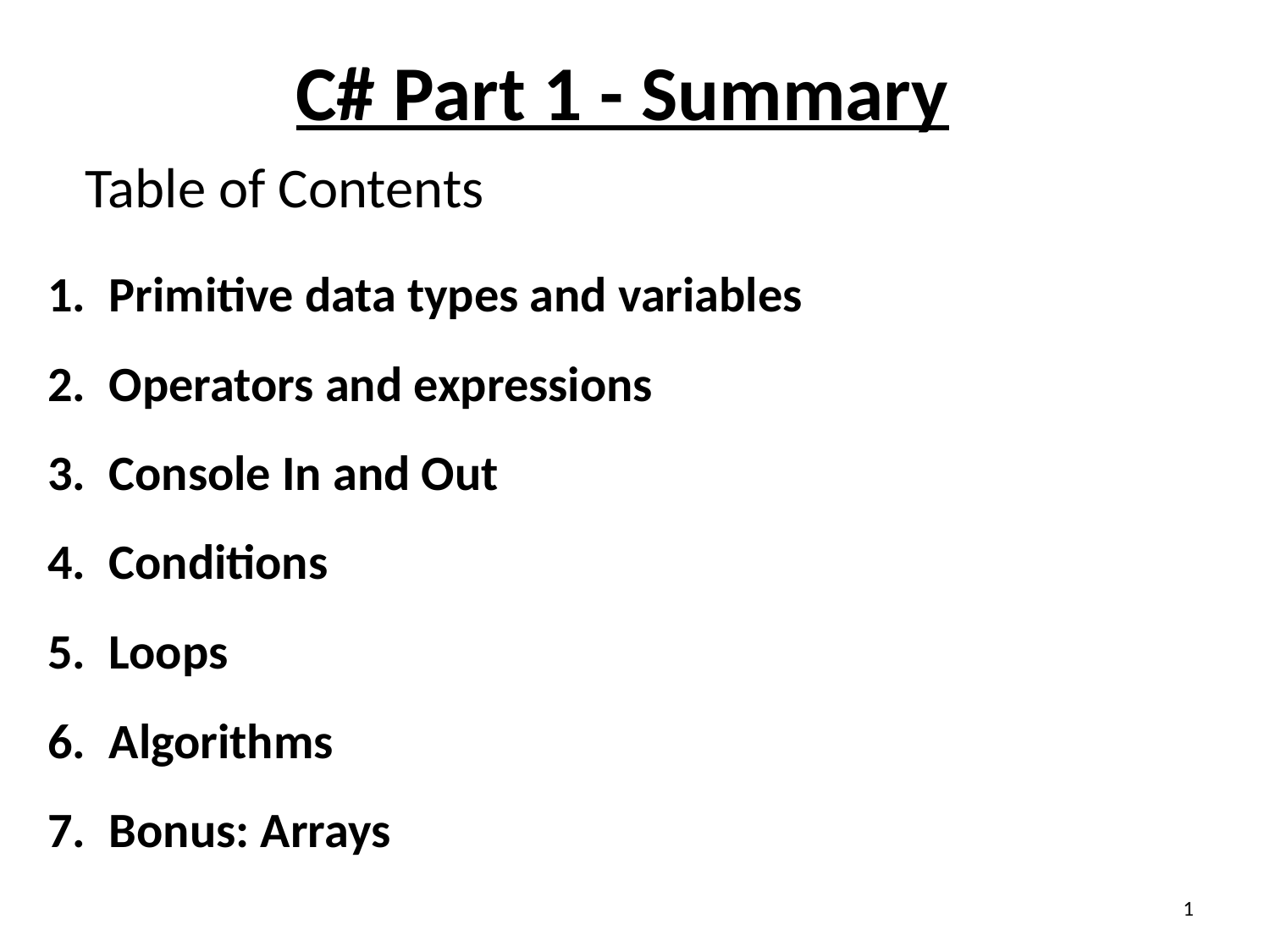

C# Part 1 - Summary
# Table of Contents
Primitive data types and variables
Operators and expressions
Console In and Out
Conditions
Loops
Algorithms
Bonus: Arrays
1